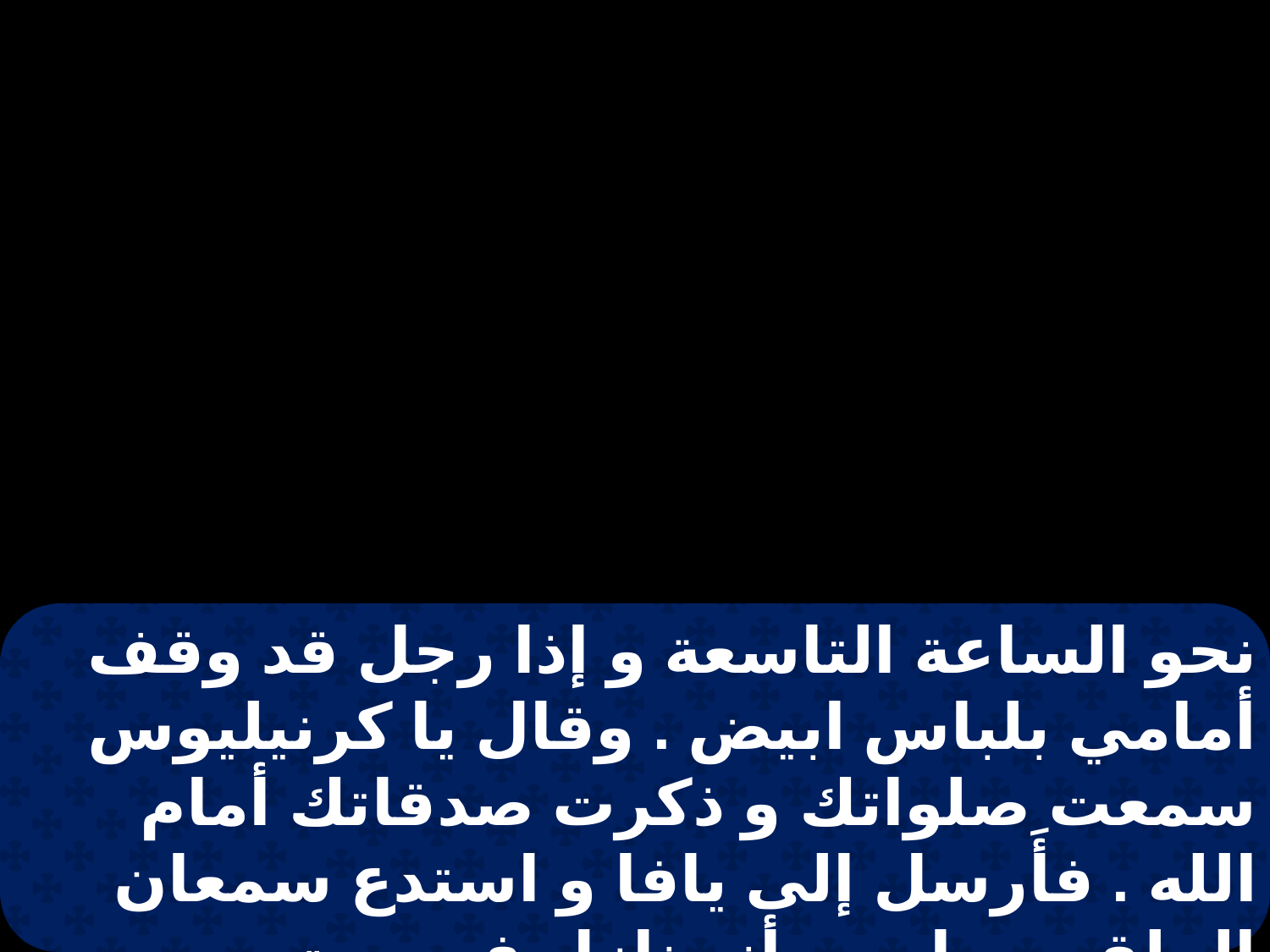

نحو الساعة التاسعة و إذا رجل قد وقف أمامي بلباس ابيض . وقال يا كرنيليوس سمعت صلواتك و ذكرت صدقاتك أمام الله . فأَرسل إلى يافا و استدع سمعان الملقب بطرس أنه نازل في بيت